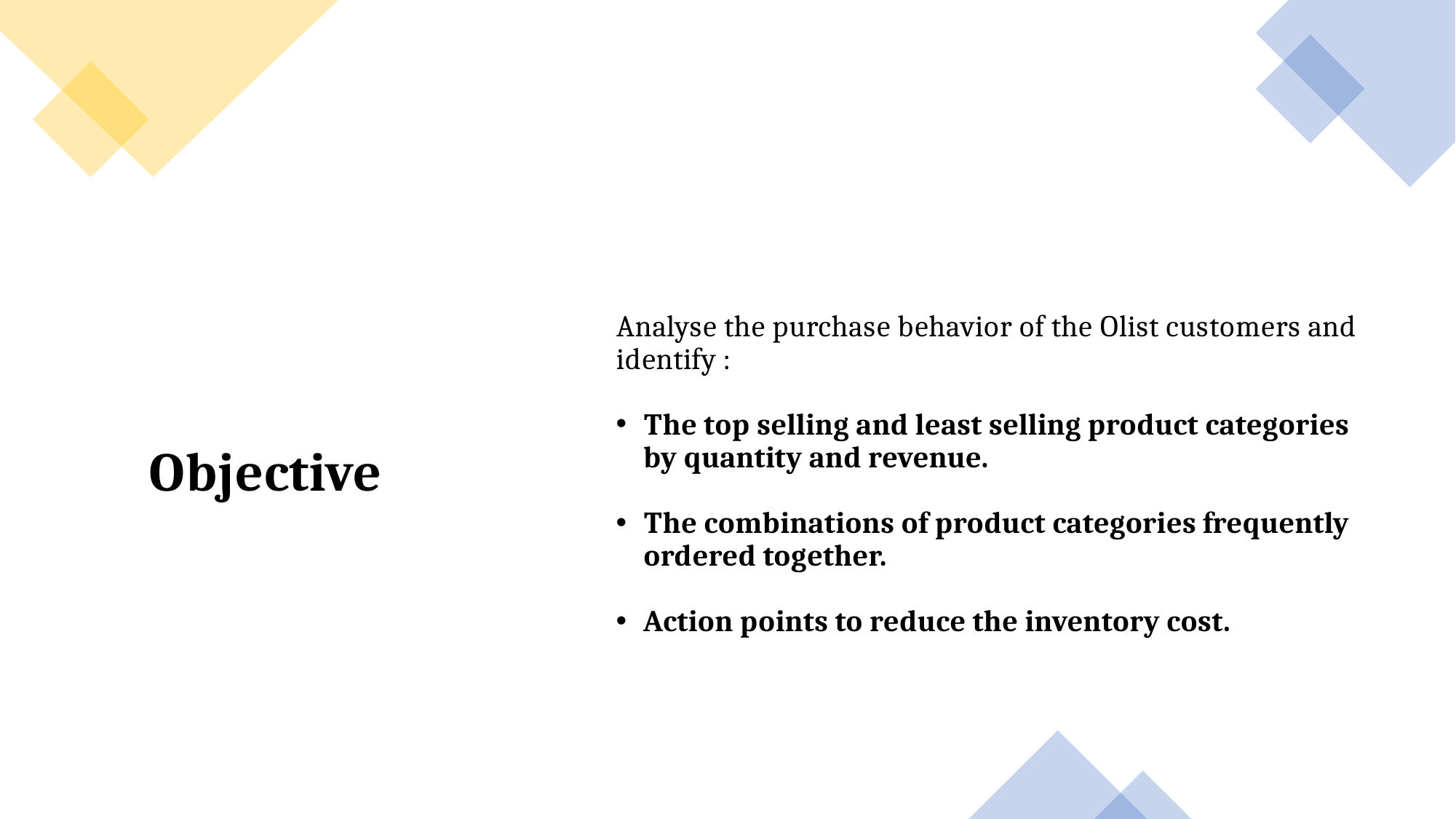

Analyse the purchase behavior of the Olist customers and identify :

The top selling and least selling product categories by quantity and revenue.

The combinations of product categories frequently ordered together.

Action points to reduce the inventory cost.

# Objective